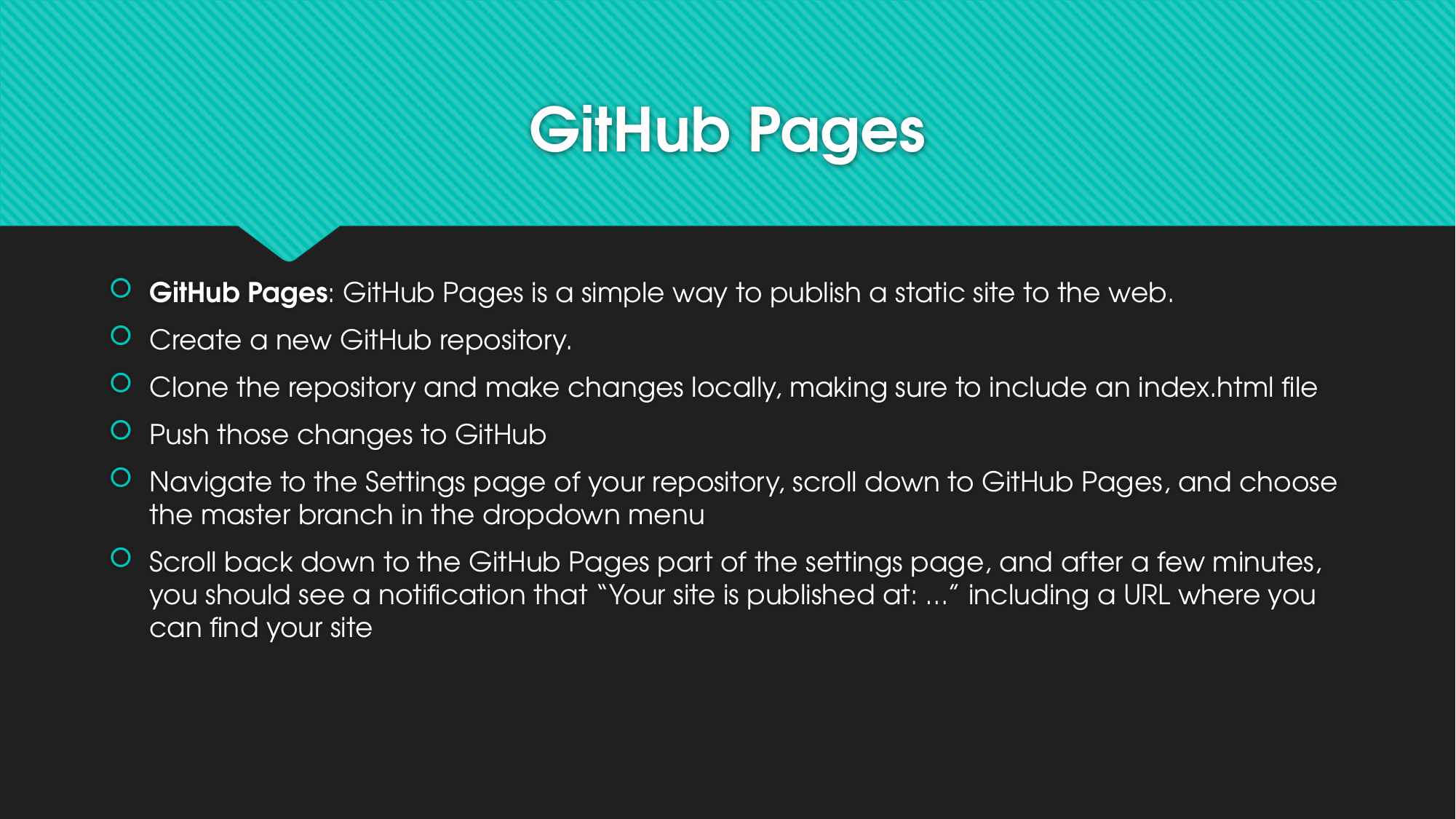

# GitHub Pages
GitHub Pages: GitHub Pages is a simple way to publish a static site to the web.
Create a new GitHub repository.
Clone the repository and make changes locally, making sure to include an index.html file
Push those changes to GitHub
Navigate to the Settings page of your repository, scroll down to GitHub Pages, and choose the master branch in the dropdown menu
Scroll back down to the GitHub Pages part of the settings page, and after a few minutes, you should see a notification that “Your site is published at: …” including a URL where you can find your site